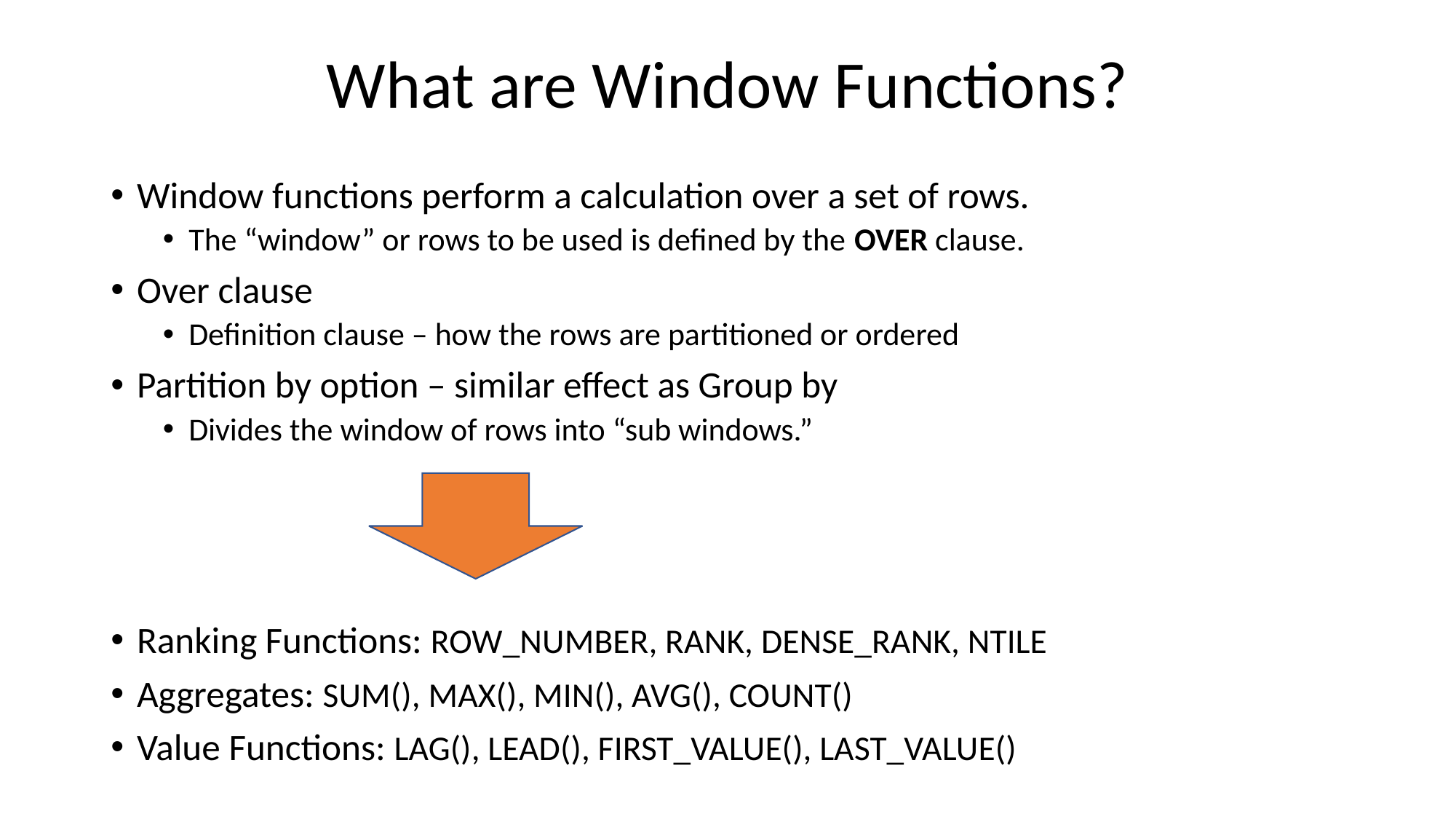

# What are Window Functions?
Window functions perform a calculation over a set of rows.
The “window” or rows to be used is defined by the OVER clause.
Over clause
Definition clause – how the rows are partitioned or ordered
Partition by option – similar effect as Group by
Divides the window of rows into “sub windows.”

Ranking Functions: ROW_NUMBER, RANK, DENSE_RANK, NTILE
Aggregates: SUM(), MAX(), MIN(), AVG(), COUNT()
Value Functions: LAG(), LEAD(), FIRST_VALUE(), LAST_VALUE()